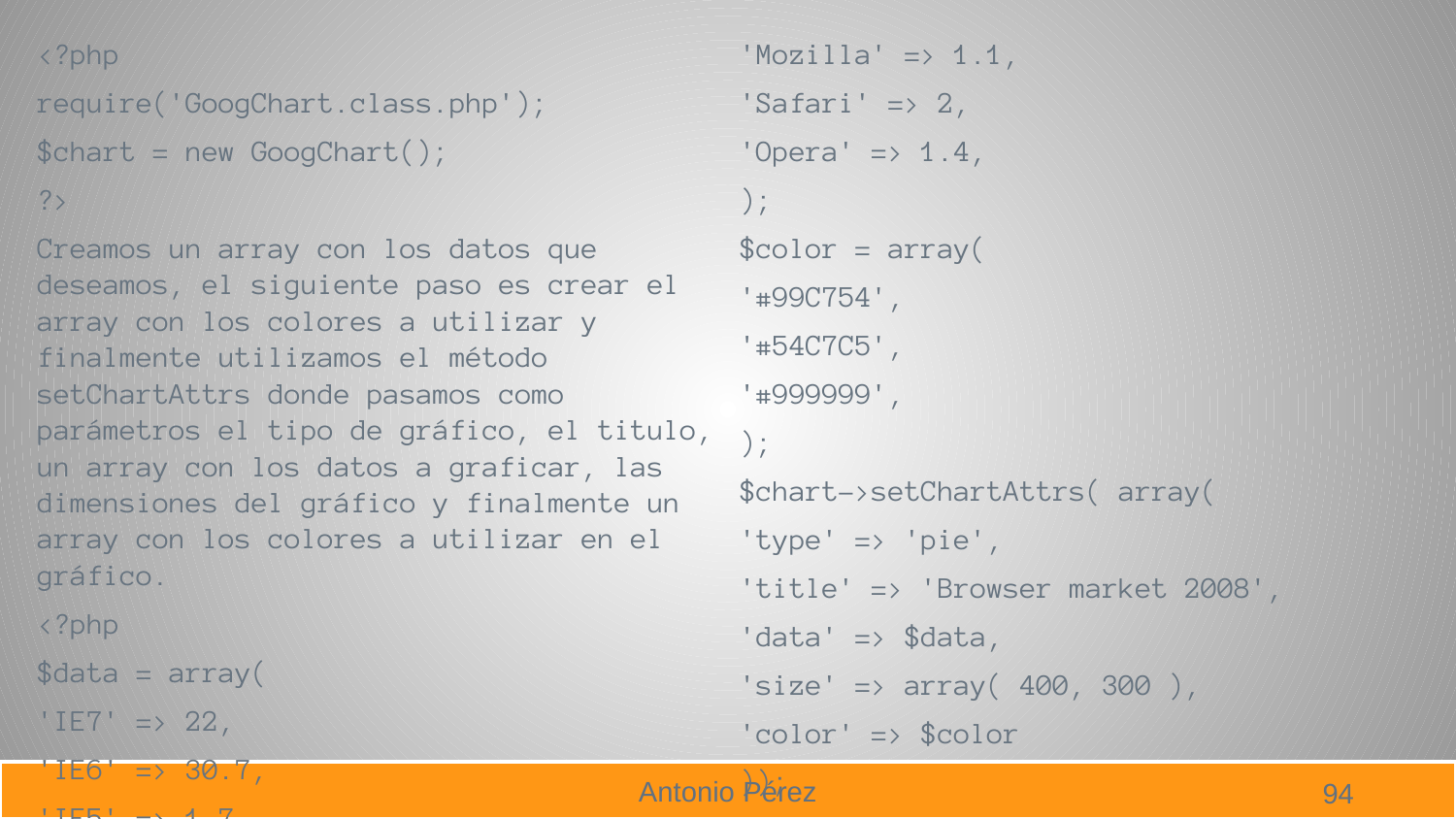

<?php
require('GoogChart.class.php');
$chart = new GoogChart();
?>
Creamos un array con los datos que deseamos, el siguiente paso es crear el array con los colores a utilizar y finalmente utilizamos el método setChartAttrs donde pasamos como parámetros el tipo de gráfico, el titulo, un array con los datos a graficar, las dimensiones del gráfico y finalmente un array con los colores a utilizar en el gráfico.
<?php
$data = array(
'IE7' => 22,
'IE6' => 30.7,
'IE5' => 1.7,
'Firefox' => 36.5,
'Mozilla' => 1.1,
'Safari' => 2,
'Opera' => 1.4,
);
$color = array(
'#99C754',
'#54C7C5',
'#999999',
);
$chart->setChartAttrs( array(
'type' => 'pie',
'title' => 'Browser market 2008',
'data' => $data,
'size' => array( 400, 300 ),
'color' => $color
));
?>
94